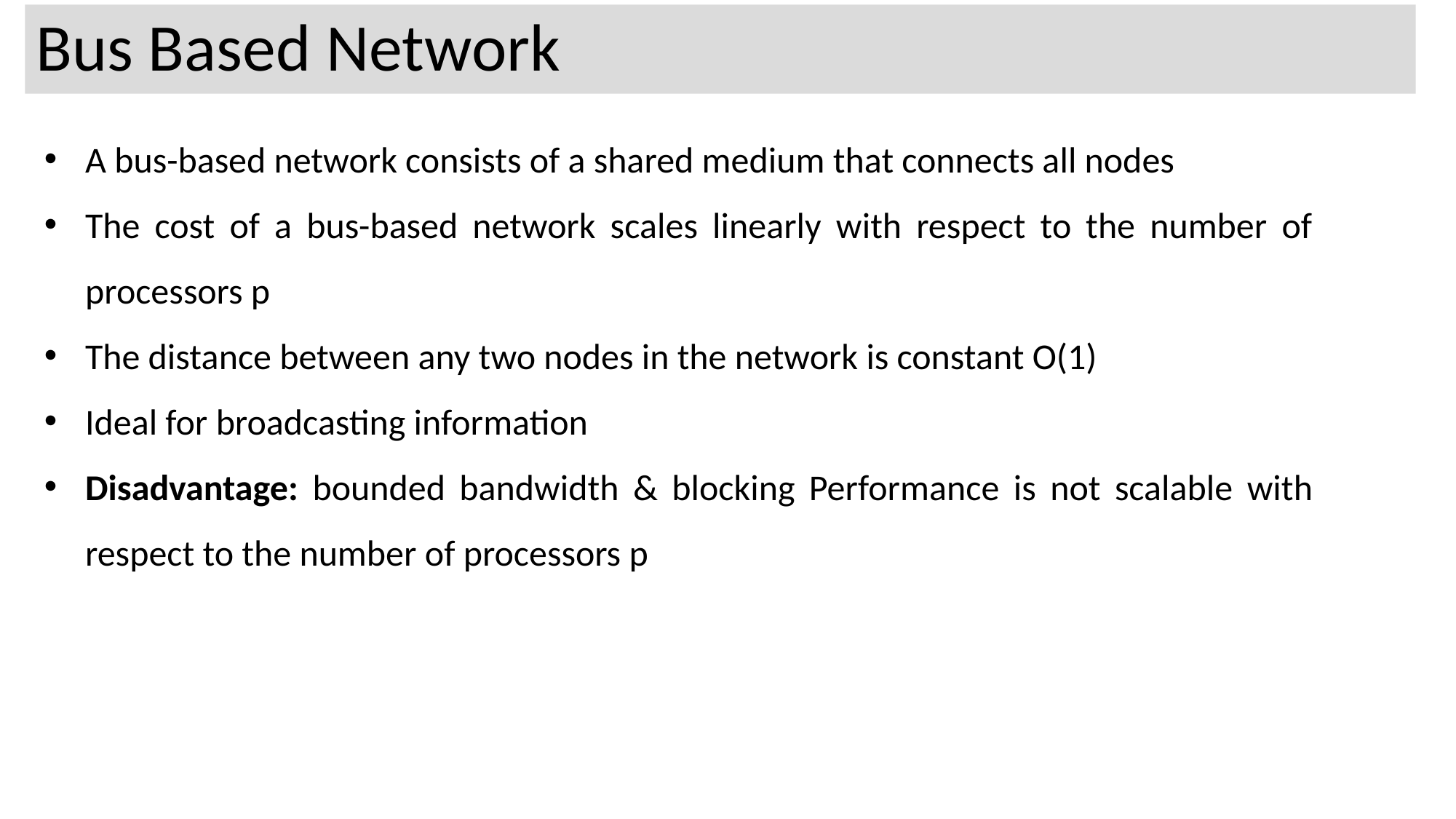

# Bus Based Network
A bus-based network consists of a shared medium that connects all nodes
The cost of a bus-based network scales linearly with respect to the number of processors p
The distance between any two nodes in the network is constant O(1)
Ideal for broadcasting information
Disadvantage: bounded bandwidth & blocking Performance is not scalable with respect to the number of processors p